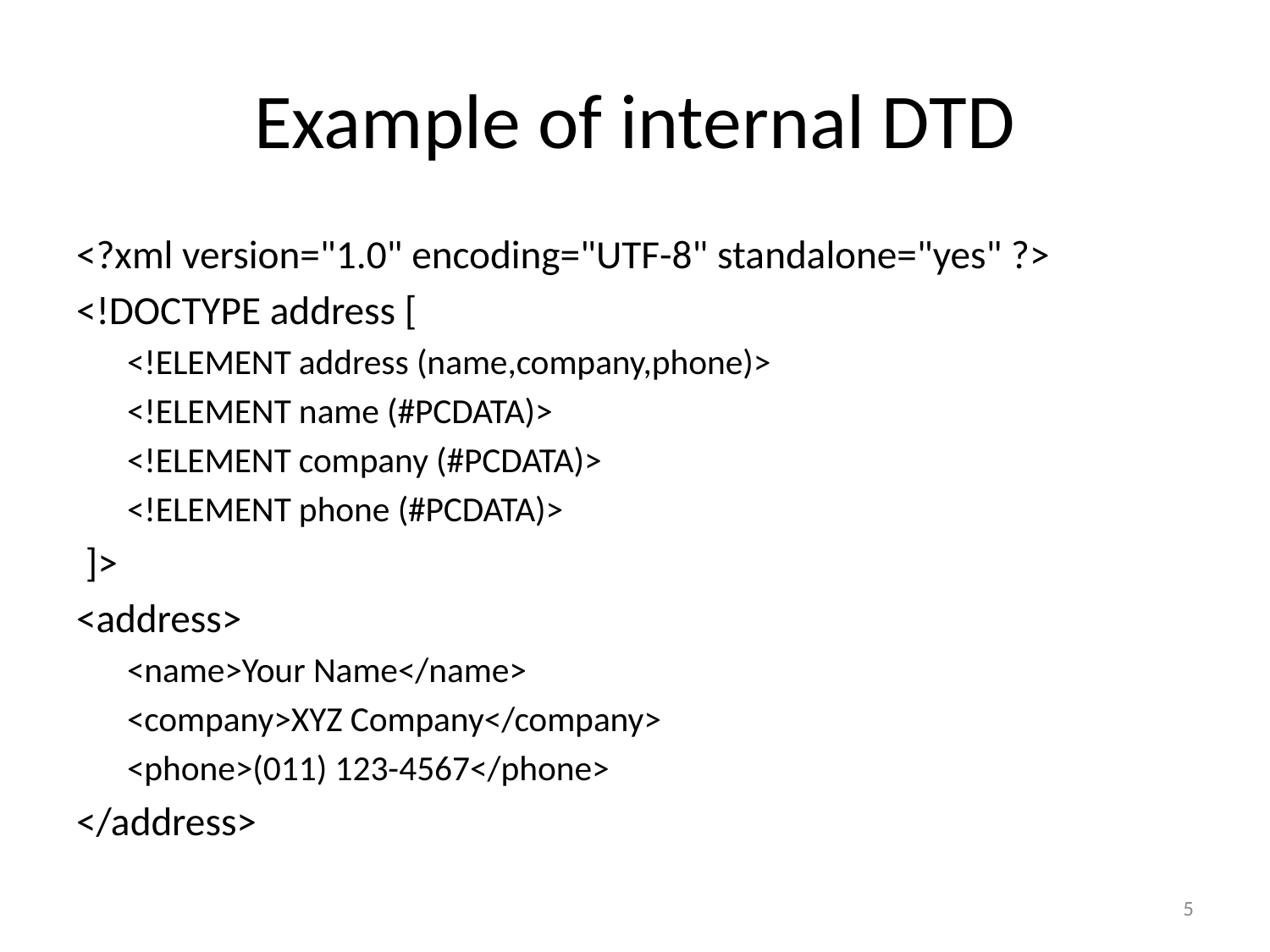

# Example of internal DTD
<?xml version="1.0" encoding="UTF-8" standalone="yes" ?>
<!DOCTYPE address [
<!ELEMENT address (name,company,phone)>
<!ELEMENT name (#PCDATA)>
<!ELEMENT company (#PCDATA)>
<!ELEMENT phone (#PCDATA)>
 ]>
<address>
<name>Your Name</name>
<company>XYZ Company</company>
<phone>(011) 123-4567</phone>
</address>
5